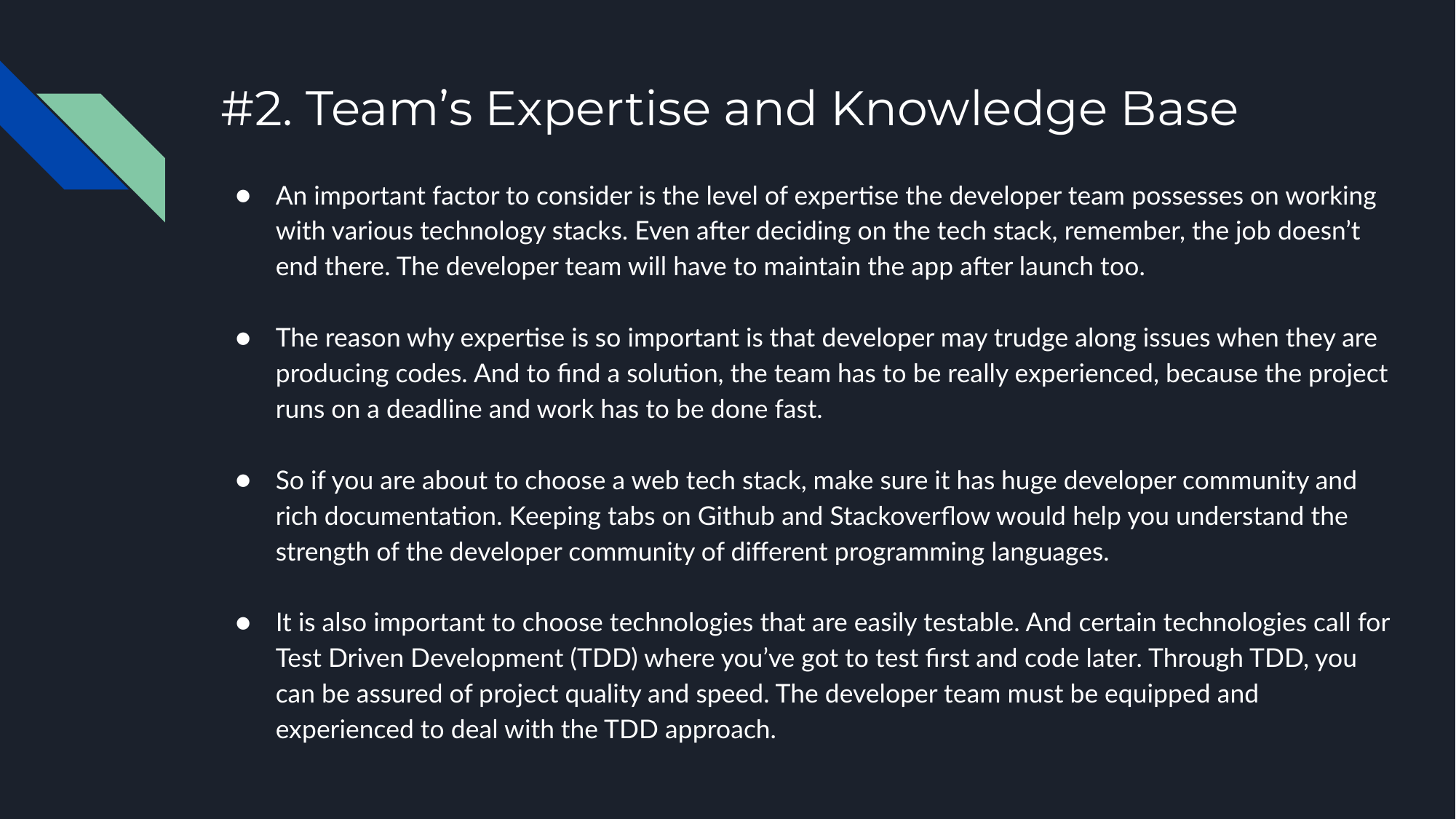

# #2. Team’s Expertise and Knowledge Base
An important factor to consider is the level of expertise the developer team possesses on working with various technology stacks. Even after deciding on the tech stack, remember, the job doesn’t end there. The developer team will have to maintain the app after launch too.

The reason why expertise is so important is that developer may trudge along issues when they are producing codes. And to find a solution, the team has to be really experienced, because the project runs on a deadline and work has to be done fast.

So if you are about to choose a web tech stack, make sure it has huge developer community and rich documentation. Keeping tabs on Github and Stackoverflow would help you understand the strength of the developer community of different programming languages.

It is also important to choose technologies that are easily testable. And certain technologies call for Test Driven Development (TDD) where you’ve got to test first and code later. Through TDD, you can be assured of project quality and speed. The developer team must be equipped and experienced to deal with the TDD approach.